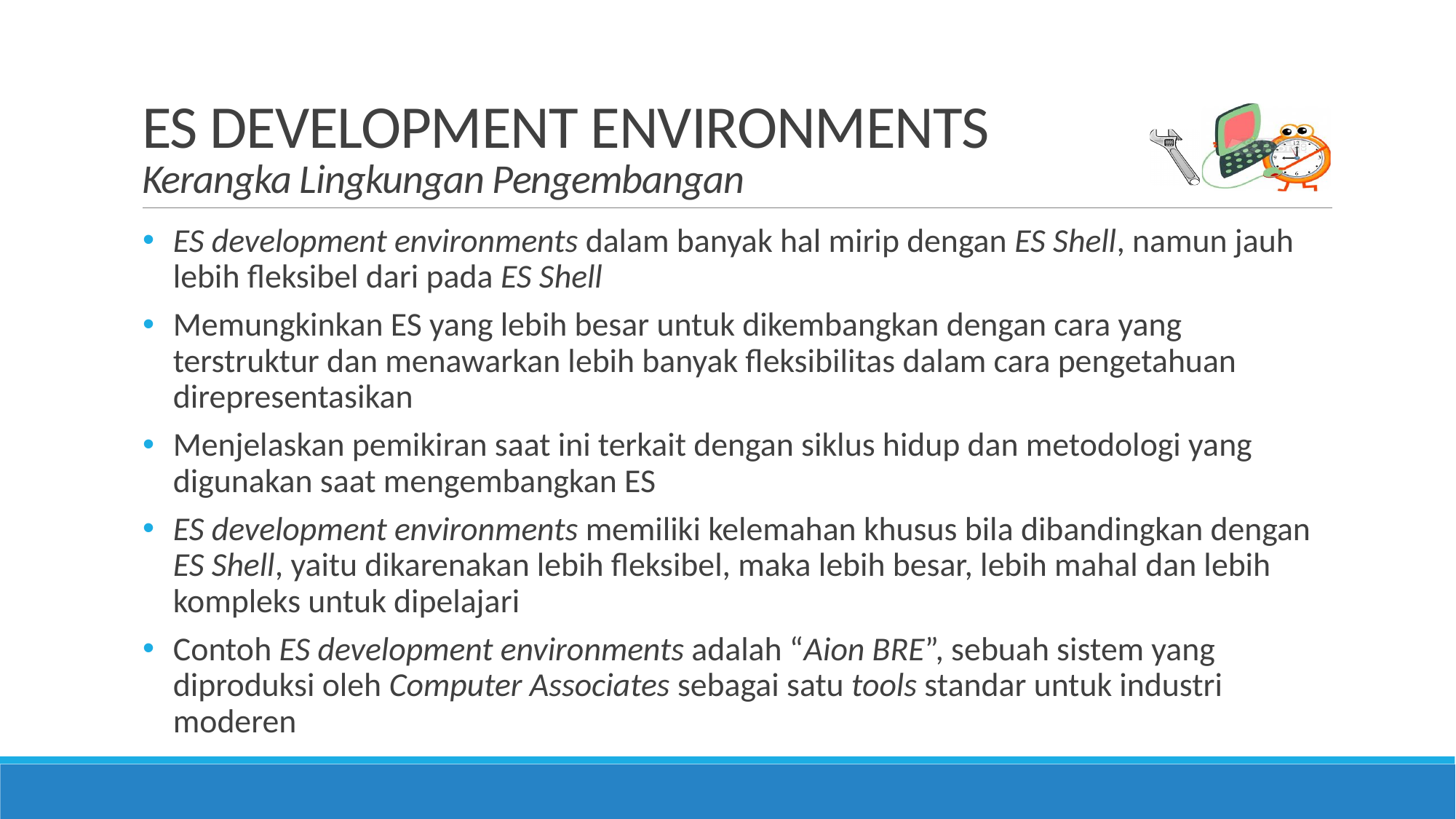

# ES DEVELOPMENT ENVIRONMENTS Kerangka Lingkungan Pengembangan

ES development environments dalam banyak hal mirip dengan ES Shell, namun jauh lebih fleksibel dari pada ES Shell
Memungkinkan ES yang lebih besar untuk dikembangkan dengan cara yang terstruktur dan menawarkan lebih banyak fleksibilitas dalam cara pengetahuan direpresentasikan
Menjelaskan pemikiran saat ini terkait dengan siklus hidup dan metodologi yang digunakan saat mengembangkan ES
ES development environments memiliki kelemahan khusus bila dibandingkan dengan ES Shell, yaitu dikarenakan lebih fleksibel, maka lebih besar, lebih mahal dan lebih kompleks untuk dipelajari
Contoh ES development environments adalah “Aion BRE”, sebuah sistem yang diproduksi oleh Computer Associates sebagai satu tools standar untuk industri moderen